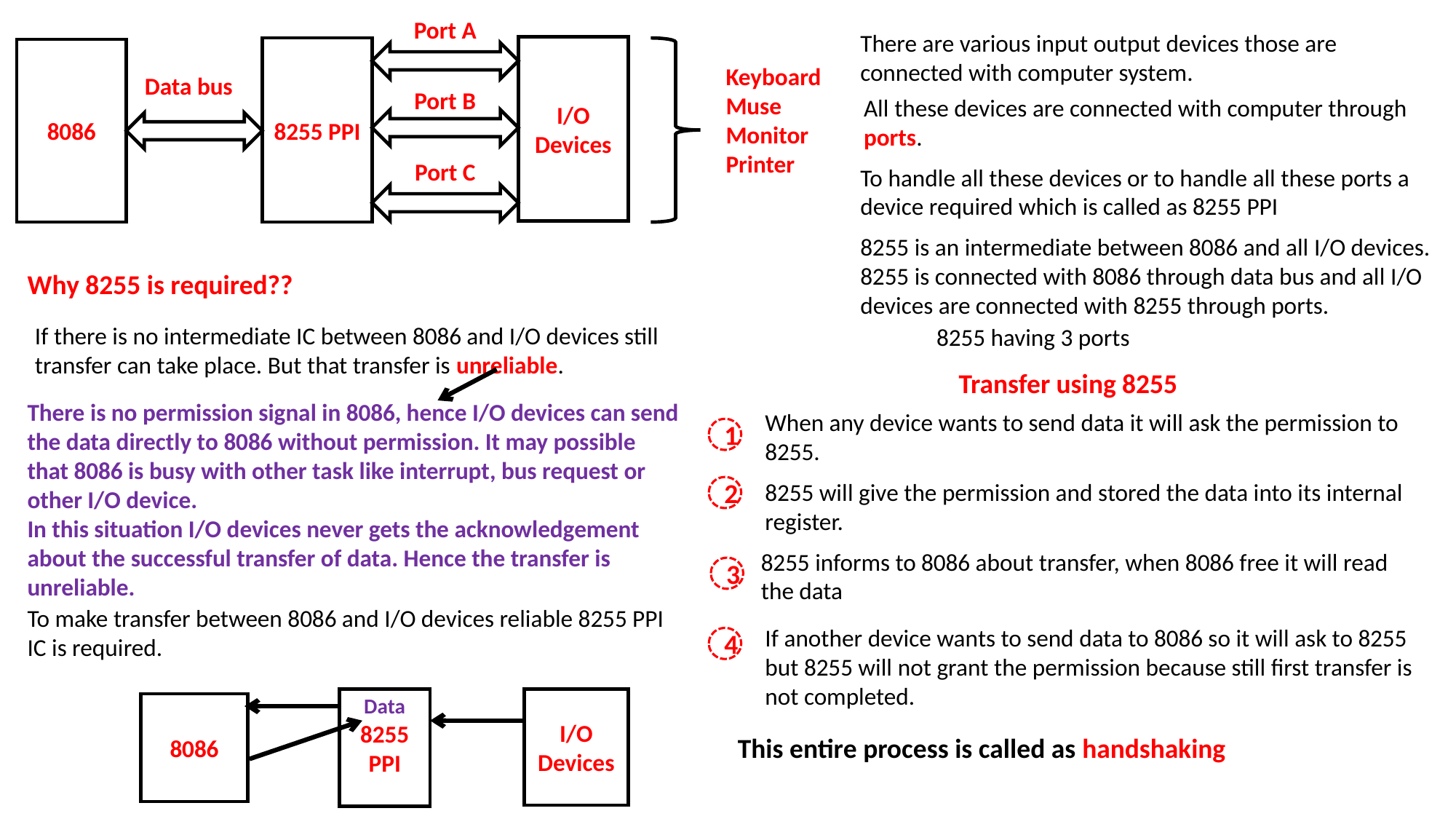

Port A
There are various input output devices those are connected with computer system.
I/O Devices

8255 PPI
8086

Keyboard
Muse
Monitor
Printer
Data bus
Port B
All these devices are connected with computer through ports.

Port C
To handle all these devices or to handle all these ports a device required which is called as 8255 PPI

8255 is an intermediate between 8086 and all I/O devices. 8255 is connected with 8086 through data bus and all I/O devices are connected with 8255 through ports.
Why 8255 is required??
If there is no intermediate IC between 8086 and I/O devices still transfer can take place. But that transfer is unreliable.
8255 having 3 ports
Transfer using 8255
There is no permission signal in 8086, hence I/O devices can send the data directly to 8086 without permission. It may possible that 8086 is busy with other task like interrupt, bus request or other I/O device.
When any device wants to send data it will ask the permission to 8255.
1
8255 will give the permission and stored the data into its internal register.
2
In this situation I/O devices never gets the acknowledgement about the successful transfer of data. Hence the transfer is unreliable.
8255 informs to 8086 about transfer, when 8086 free it will read the data
3
To make transfer between 8086 and I/O devices reliable 8255 PPI IC is required.
If another device wants to send data to 8086 so it will ask to 8255 but 8255 will not grant the permission because still first transfer is not completed.
4
Data
8255 PPI
I/O Devices
8086
This entire process is called as handshaking